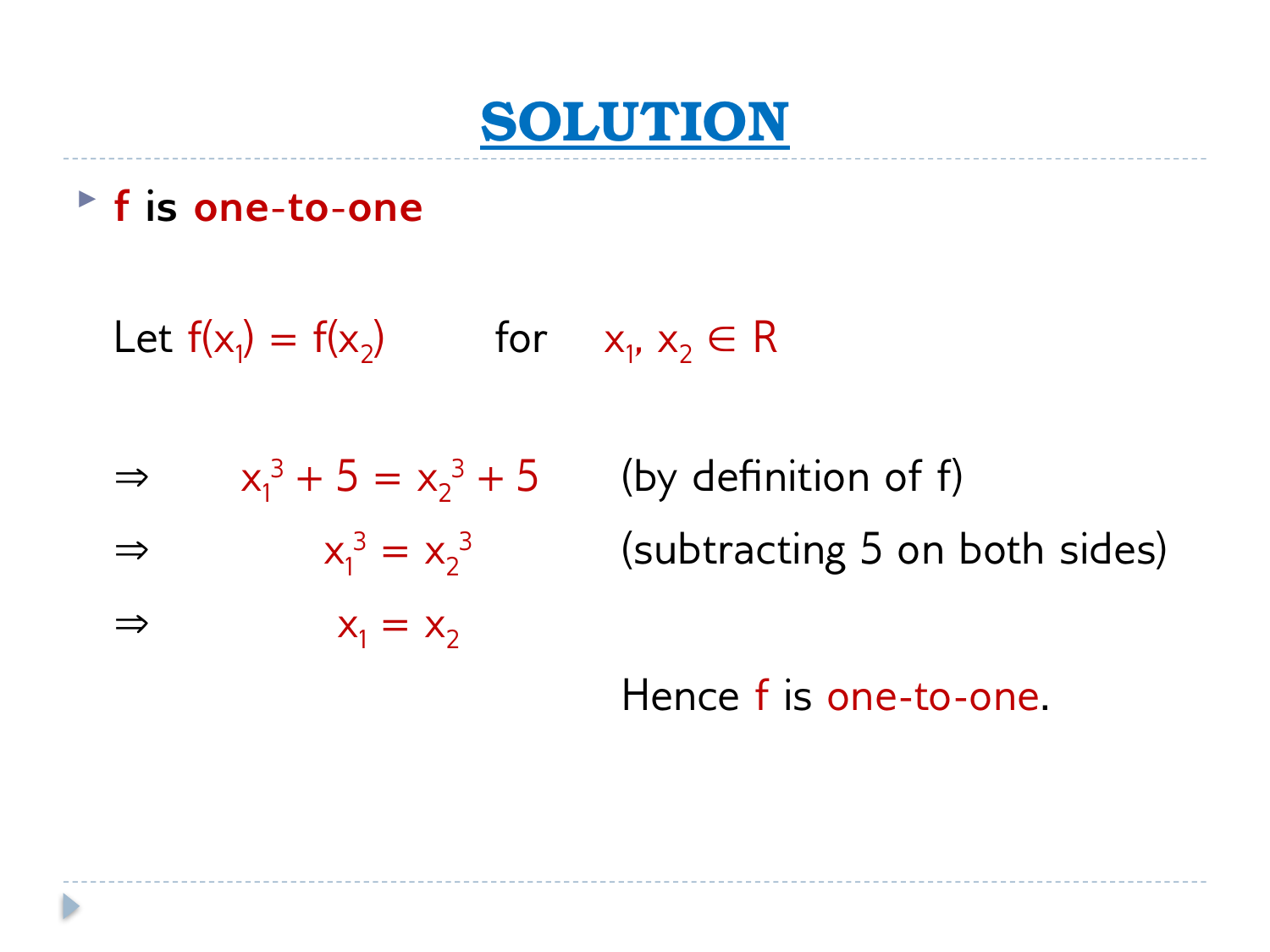

# SOLUTION
f is one-to-one

	Let f(x1) = f(x2)	for    x1, x2 ∈ R

	⇒	x13 + 5 = x23 + 5	(by definition of f)
	⇒	      x13 = x23		(subtracting 5 on both sides)
	⇒	       x1 = x2
					Hence f is one-to-one.